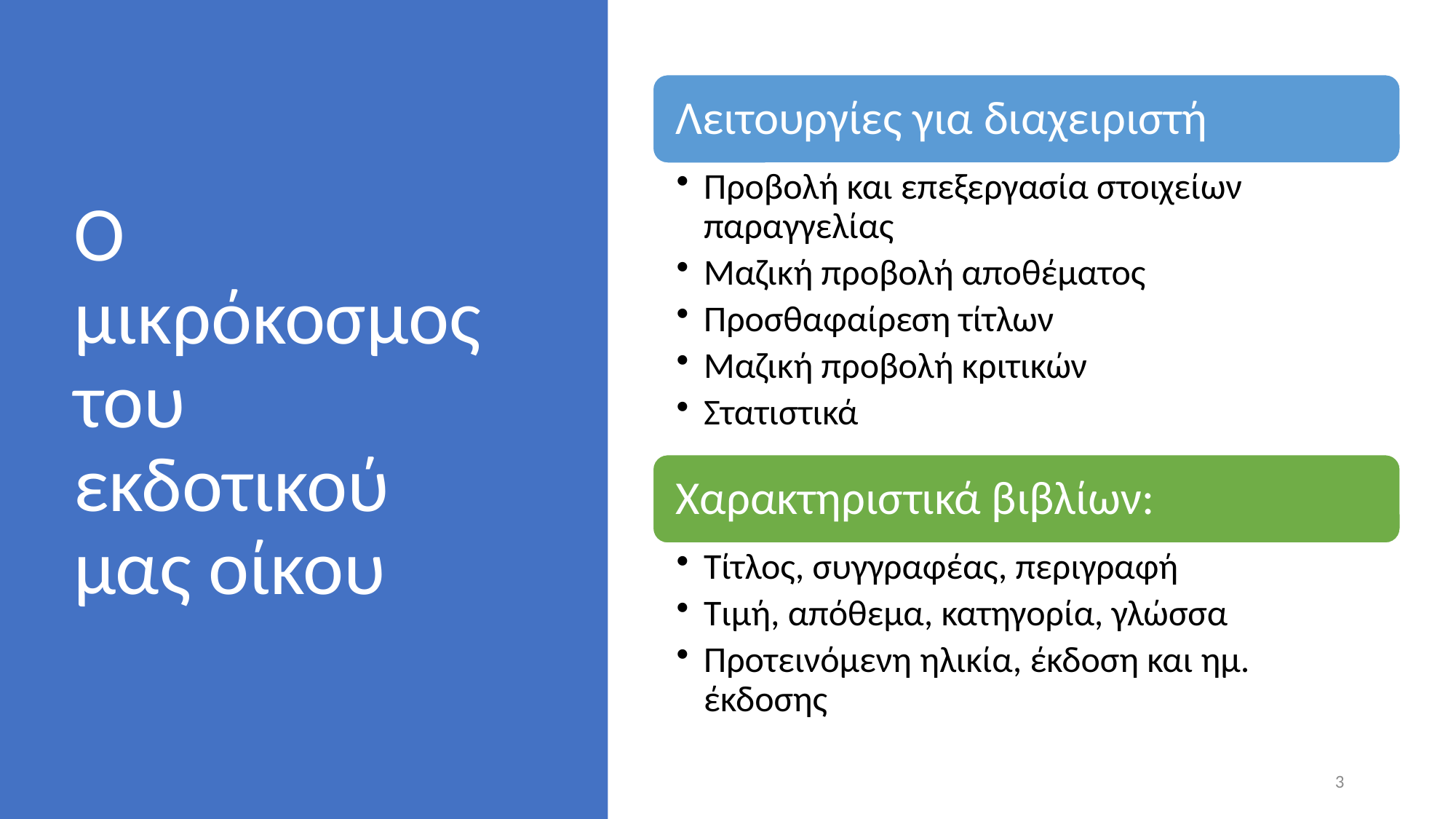

# Ο μικρόκοσμος του εκδοτικού μας οίκου
Λειτουργίες για διαχειριστή
Προβολή και επεξεργασία στοιχείων παραγγελίας
Μαζική προβολή αποθέματος
Προσθαφαίρεση τίτλων
Μαζική προβολή κριτικών
Στατιστικά
Χαρακτηριστικά βιβλίων:
Τίτλος, συγγραφέας, περιγραφή
Τιμή, απόθεμα, κατηγορία, γλώσσα
Προτεινόμενη ηλικία, έκδοση και ημ. έκδοσης
3